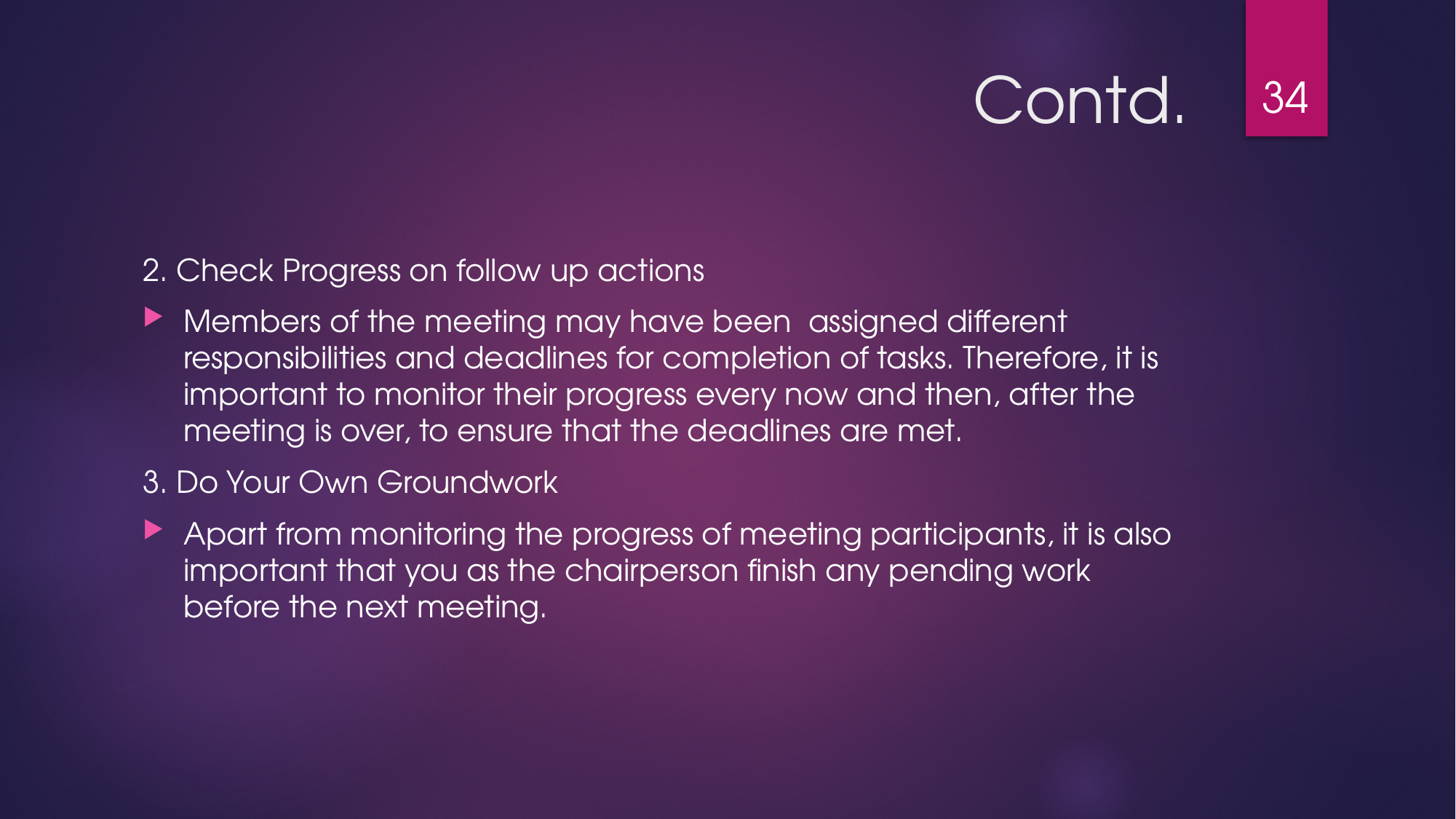

34
# Contd.
2. Check Progress on follow ­up actions
Members of the meeting may have been  assigned different responsibilities and deadlines for completion of tasks. Therefore, it is important to monitor their progress every now and then, after the meeting is over, to ensure that the deadlines are met.
3. Do Your Own Groundwork
Apart from monitoring the progress of meeting participants, it is also important that you as the chairperson finish any pending work before the next meeting.